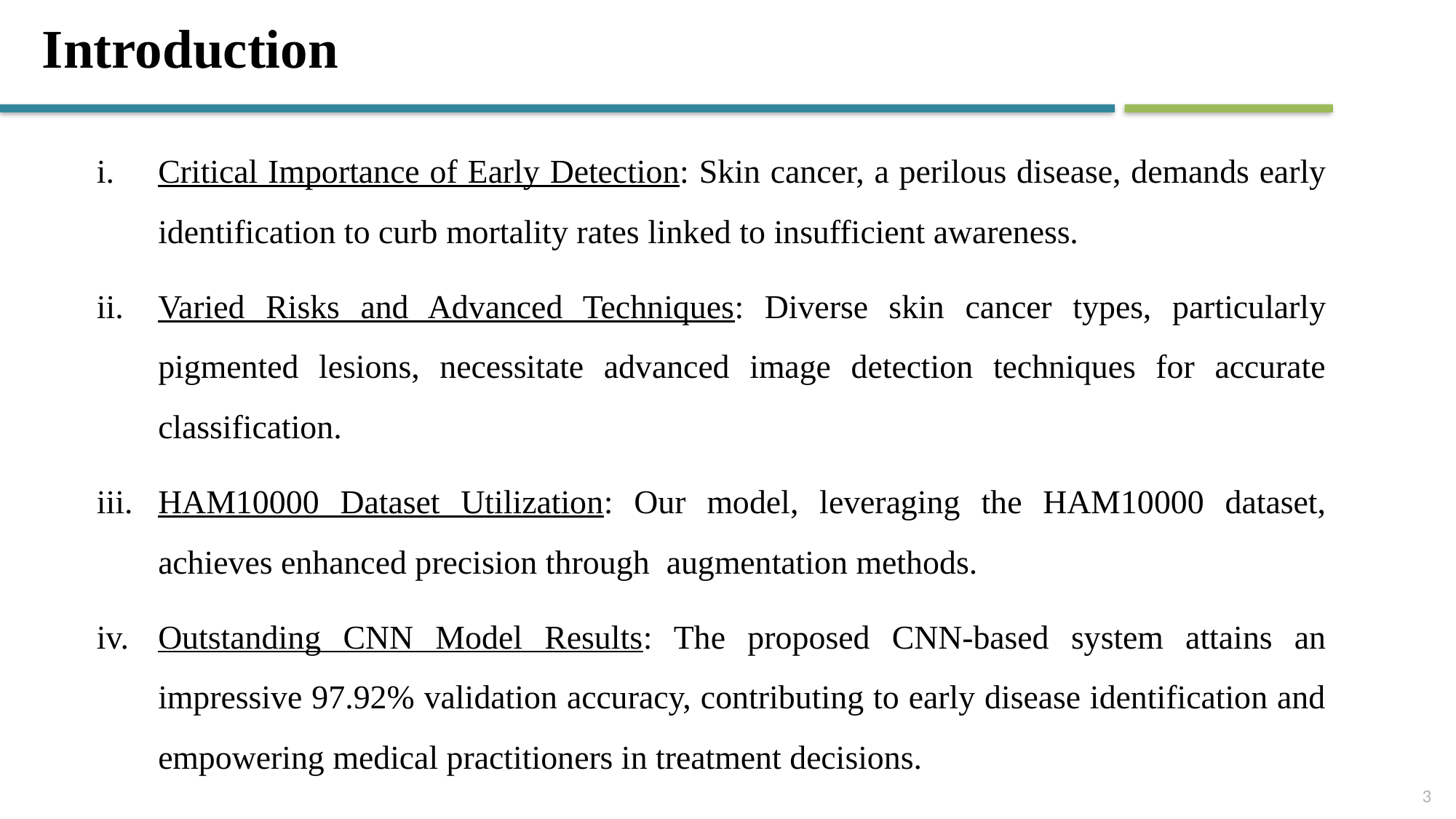

# Introduction
Critical Importance of Early Detection: Skin cancer, a perilous disease, demands early identification to curb mortality rates linked to insufficient awareness.
Varied Risks and Advanced Techniques: Diverse skin cancer types, particularly pigmented lesions, necessitate advanced image detection techniques for accurate classification.
HAM10000 Dataset Utilization: Our model, leveraging the HAM10000 dataset, achieves enhanced precision through  augmentation methods.
Outstanding CNN Model Results: The proposed CNN-based system attains an impressive 97.92% validation accuracy, contributing to early disease identification and empowering medical practitioners in treatment decisions.
3